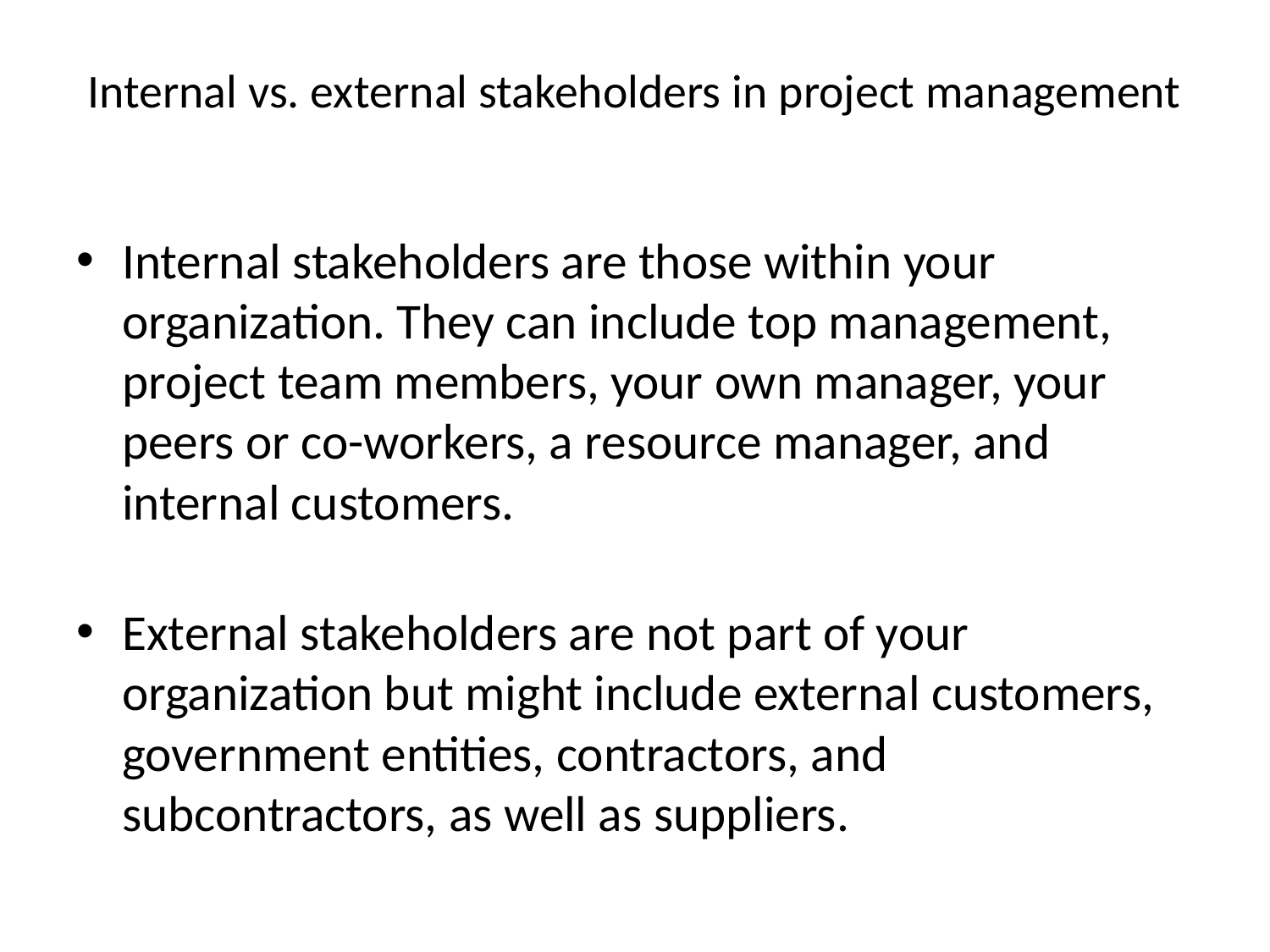

# Internal vs. external stakeholders in project management
Internal stakeholders are those within your organization. They can include top management, project team members, your own manager, your peers or co-workers, a resource manager, and internal customers.
External stakeholders are not part of your organization but might include external customers, government entities, contractors, and subcontractors, as well as suppliers.